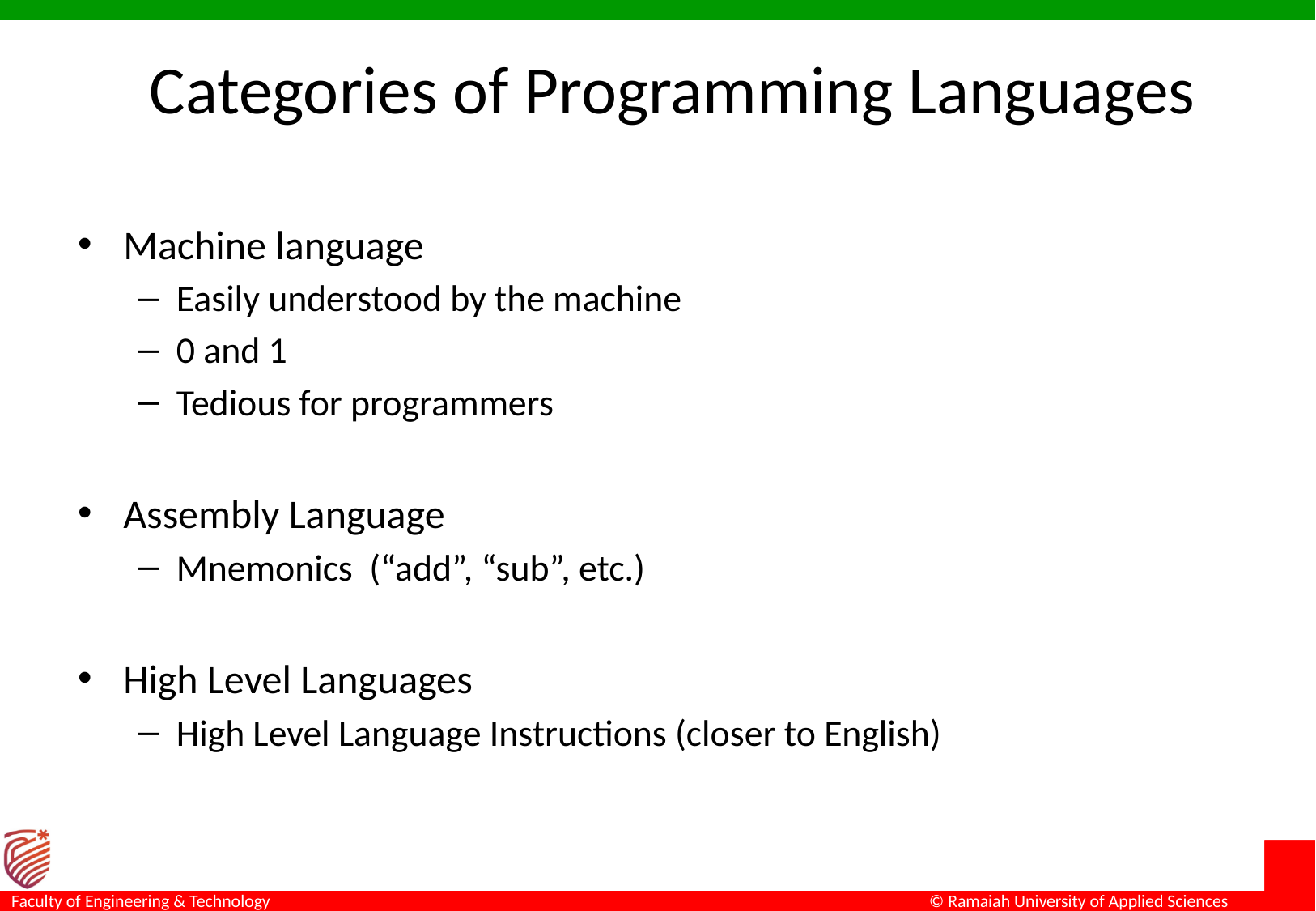

# Categories of Programming Languages
Machine language
Easily understood by the machine
0 and 1
Tedious for programmers

Assembly Language
Mnemonics  (“add”, “sub”, etc.)

High Level Languages
High Level Language Instructions (closer to English)